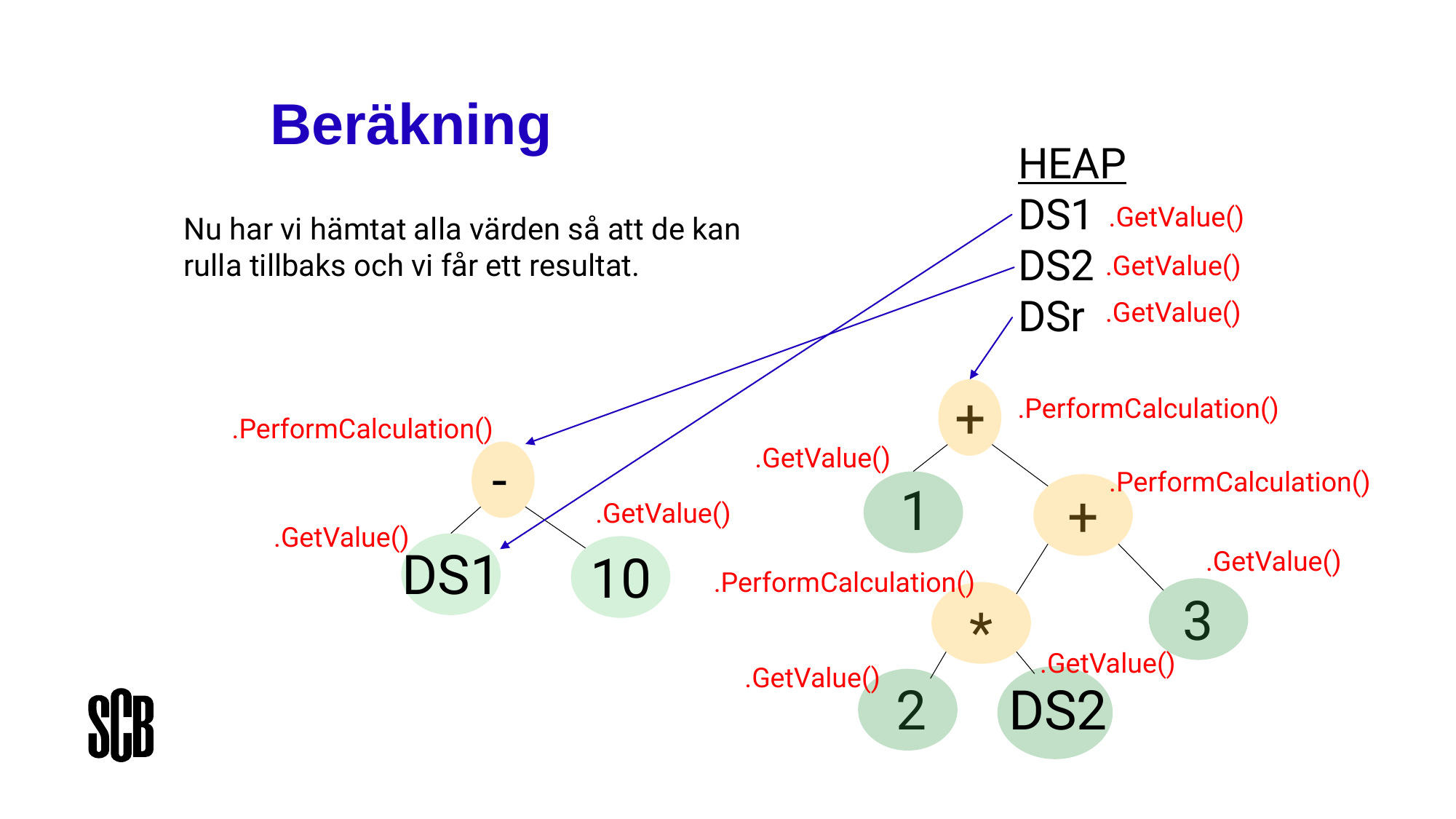

# Beräkning
HEAP
DS1
DS2
DSr
.GetValue()
Nu har vi hämtat alla värden så att de kan rulla tillbaks och vi får ett resultat.
.GetValue()
.GetValue()
+

.PerformCalculation()
.PerformCalculation()
.GetValue()
-

.PerformCalculation()
1

+
.GetValue()
.GetValue()

DS1

10
.GetValue()
.PerformCalculation()

3

*
.GetValue()
.GetValue()

2
DS2